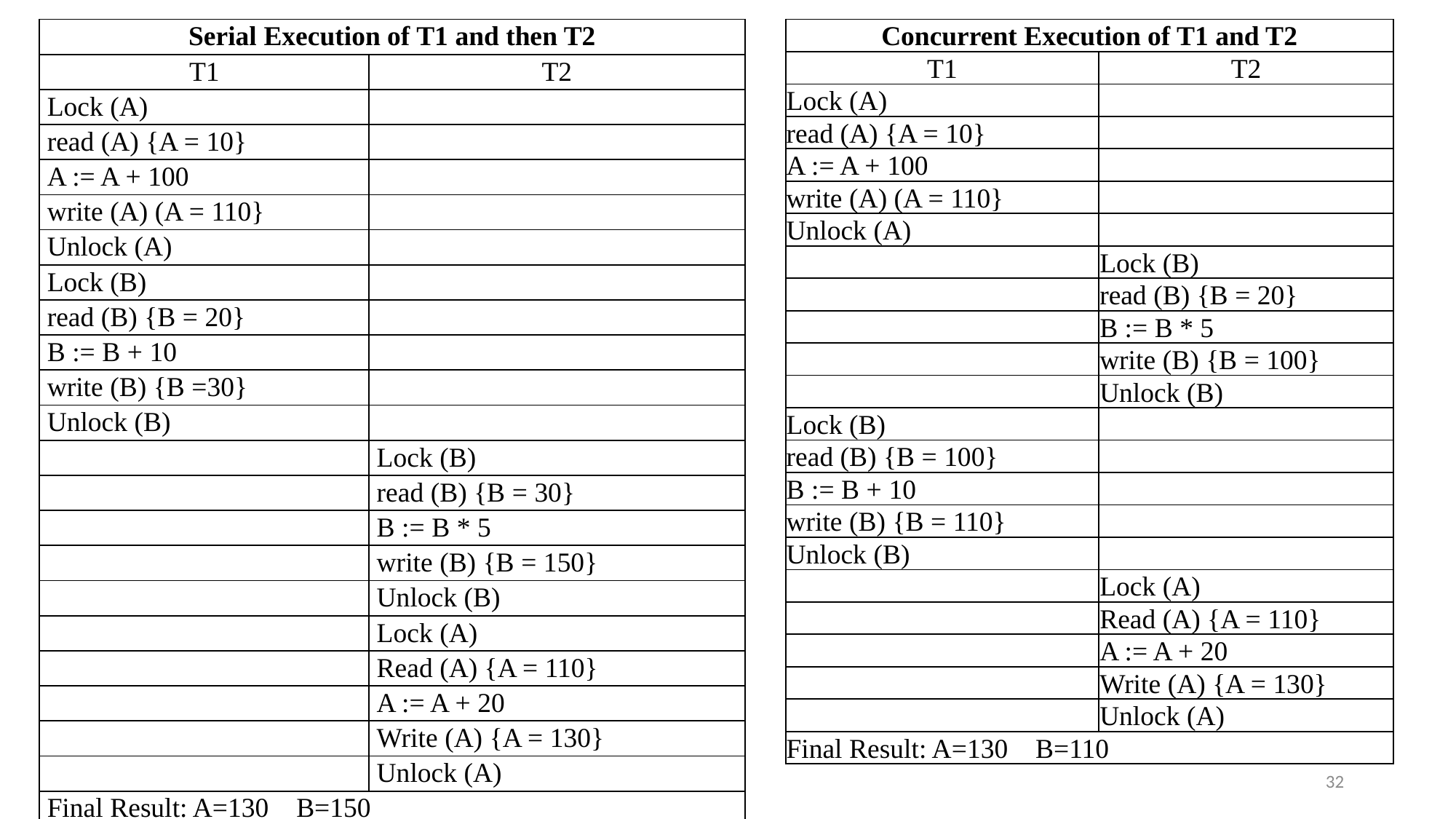

| Concurrent Execution of T1 and T2 |  |
| --- | --- |
| T1 | T2 |
| Lock (A) |  |
| read (A) {A = 10} |  |
| A := A + 100 |  |
| write (A) (A = 110} |  |
| Unlock (A) |  |
|  | Lock (B) |
|  | read (B) {B = 20} |
|  | B := B \* 5 |
|  | write (B) {B = 100} |
|  | Unlock (B) |
| Lock (B) |  |
| read (B) {B = 100} |  |
| B := B + 10 |  |
| write (B) {B = 110} |  |
| Unlock (B) |  |
|  | Lock (A) |
|  | Read (A) {A = 110} |
|  | A := A + 20 |
|  | Write (A) {A = 130} |
|  | Unlock (A) |
| Final Result: A=130 B=110 |  |
| Serial Execution of T1 and then T2 |  |
| --- | --- |
| T1 | T2 |
| Lock (A) |  |
| read (A) {A = 10} |  |
| A := A + 100 |  |
| write (A) (A = 110} |  |
| Unlock (A) |  |
| Lock (B) |  |
| read (B) {B = 20} |  |
| B := B + 10 |  |
| write (B) {B =30} |  |
| Unlock (B) |  |
|  | Lock (B) |
|  | read (B) {B = 30} |
|  | B := B \* 5 |
|  | write (B) {B = 150} |
|  | Unlock (B) |
|  | Lock (A) |
|  | Read (A) {A = 110} |
|  | A := A + 20 |
|  | Write (A) {A = 130} |
|  | Unlock (A) |
| Final Result: A=130 B=150 |  |
32